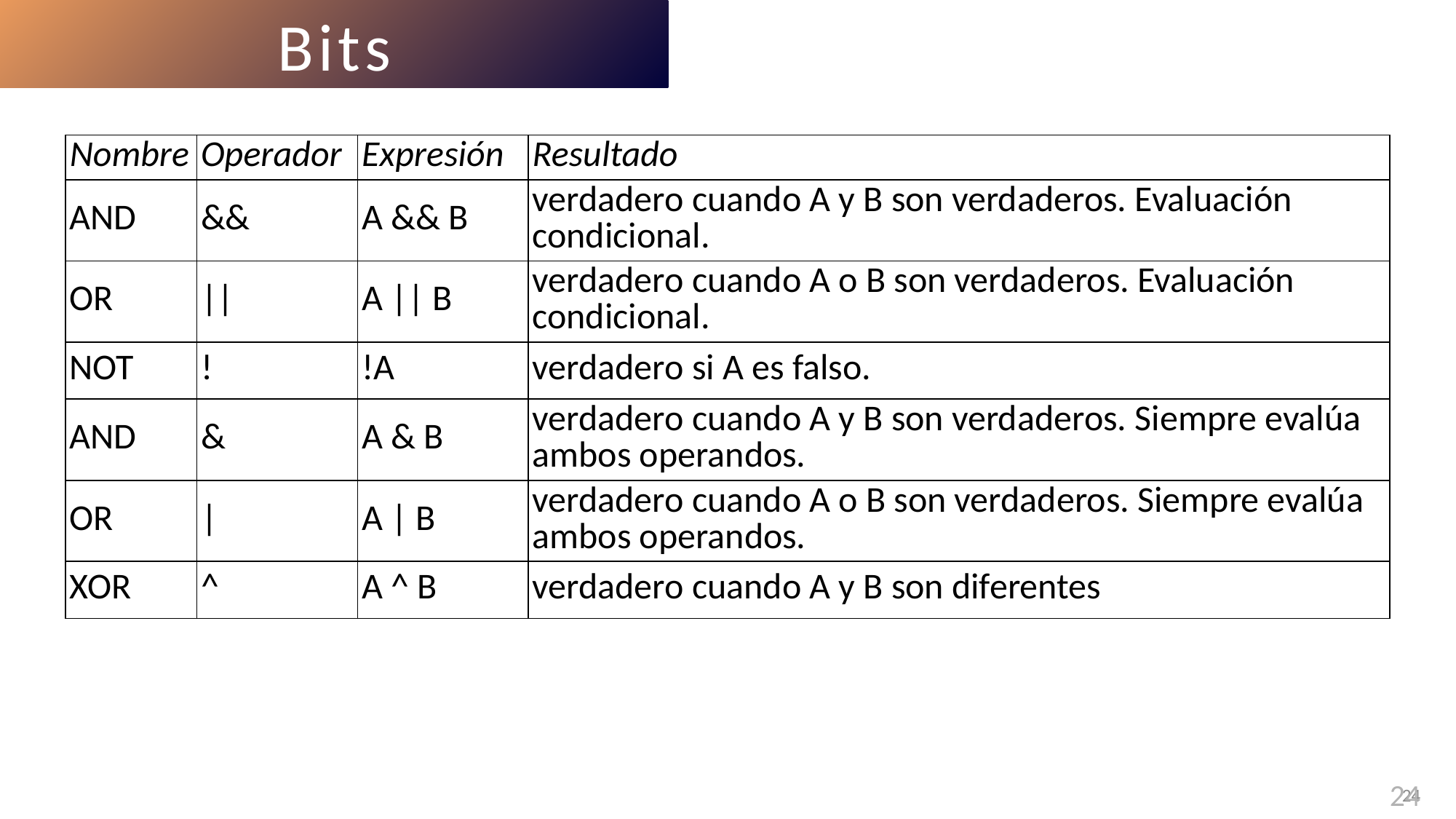

Bits
| Nombre | Operador | Expresión | Resultado |
| --- | --- | --- | --- |
| AND | && | A && B | verdadero cuando A y B son verdaderos. Evaluación condicional. |
| OR | || | A || B | verdadero cuando A o B son verdaderos. Evaluación condicional. |
| NOT | ! | !A | verdadero si A es falso. |
| AND | & | A & B | verdadero cuando A y B son verdaderos. Siempre evalúa ambos operandos. |
| OR | | | A | B | verdadero cuando A o B son verdaderos. Siempre evalúa ambos operandos. |
| XOR | ^ | A ^ B | verdadero cuando A y B son diferentes |
24